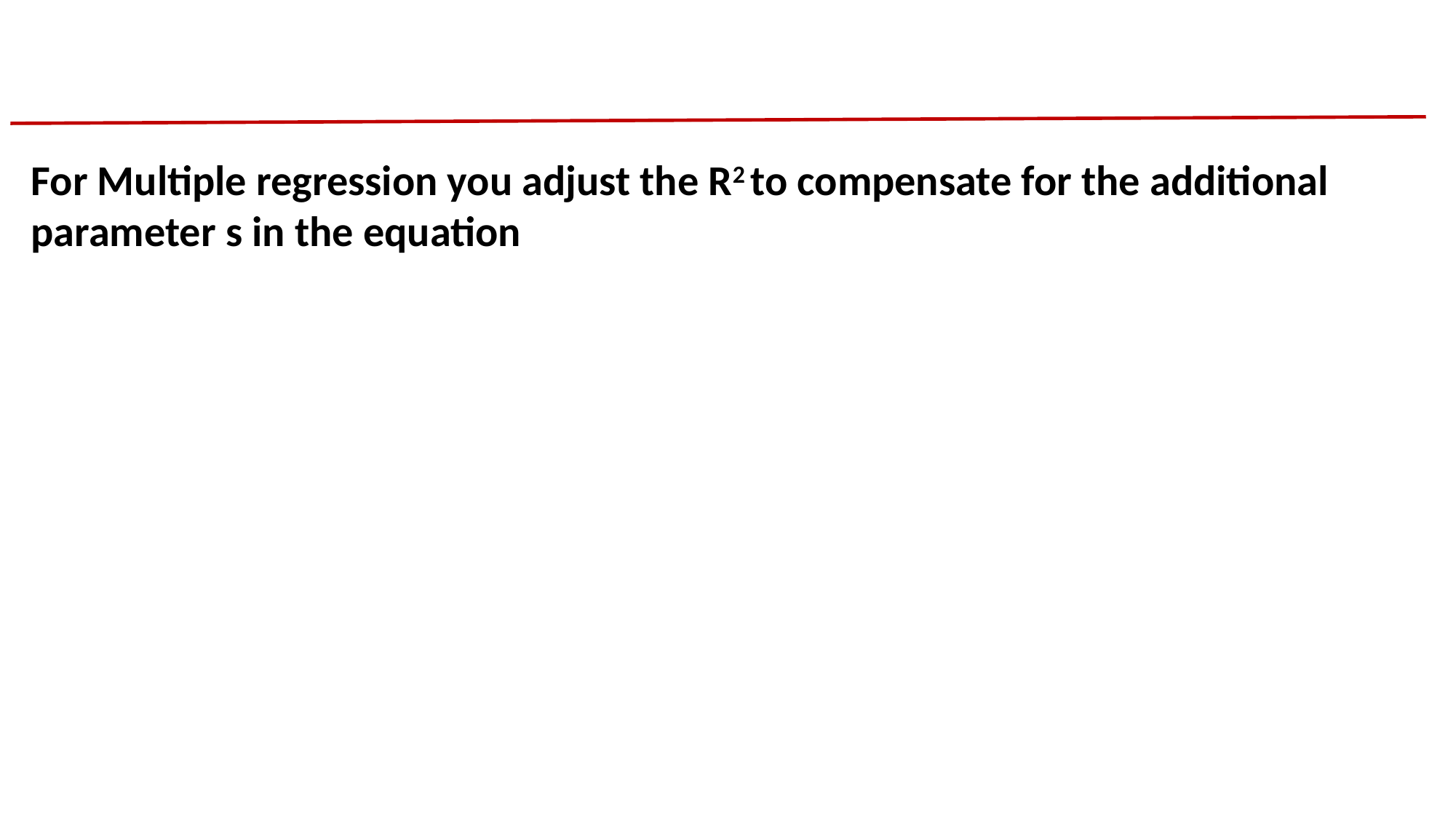

For Multiple regression you adjust the R2 to compensate for the additional parameter s in the equation